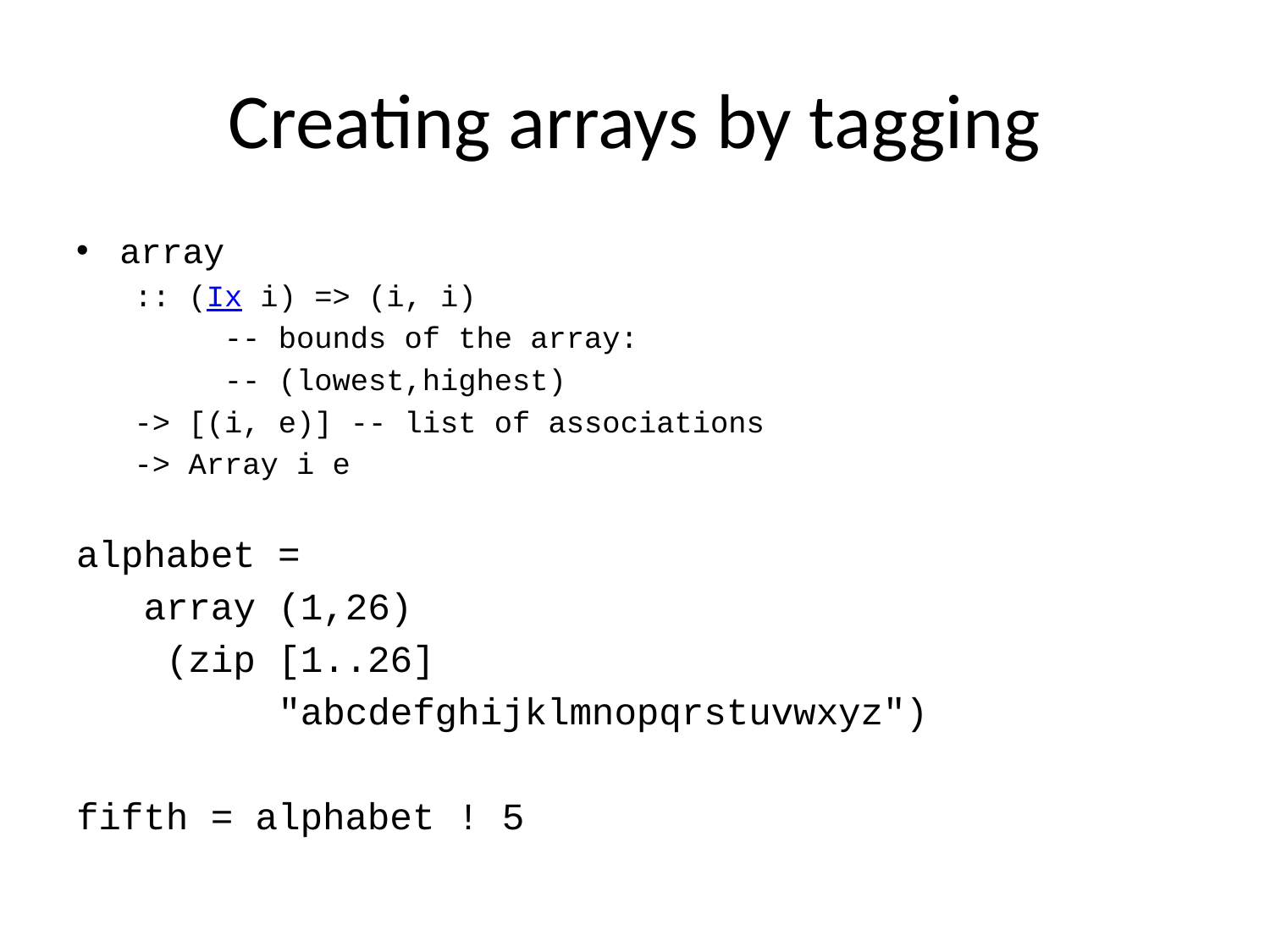

# Creating arrays by tagging
array
:: (Ix i) => (i, i)
     -- bounds of the array:
     -- (lowest,highest)
-> [(i, e)] -- list of associations
-> Array i e

alphabet =
   array (1,26)
    (zip [1..26]
         "abcdefghijklmnopqrstuvwxyz")

fifth = alphabet ! 5